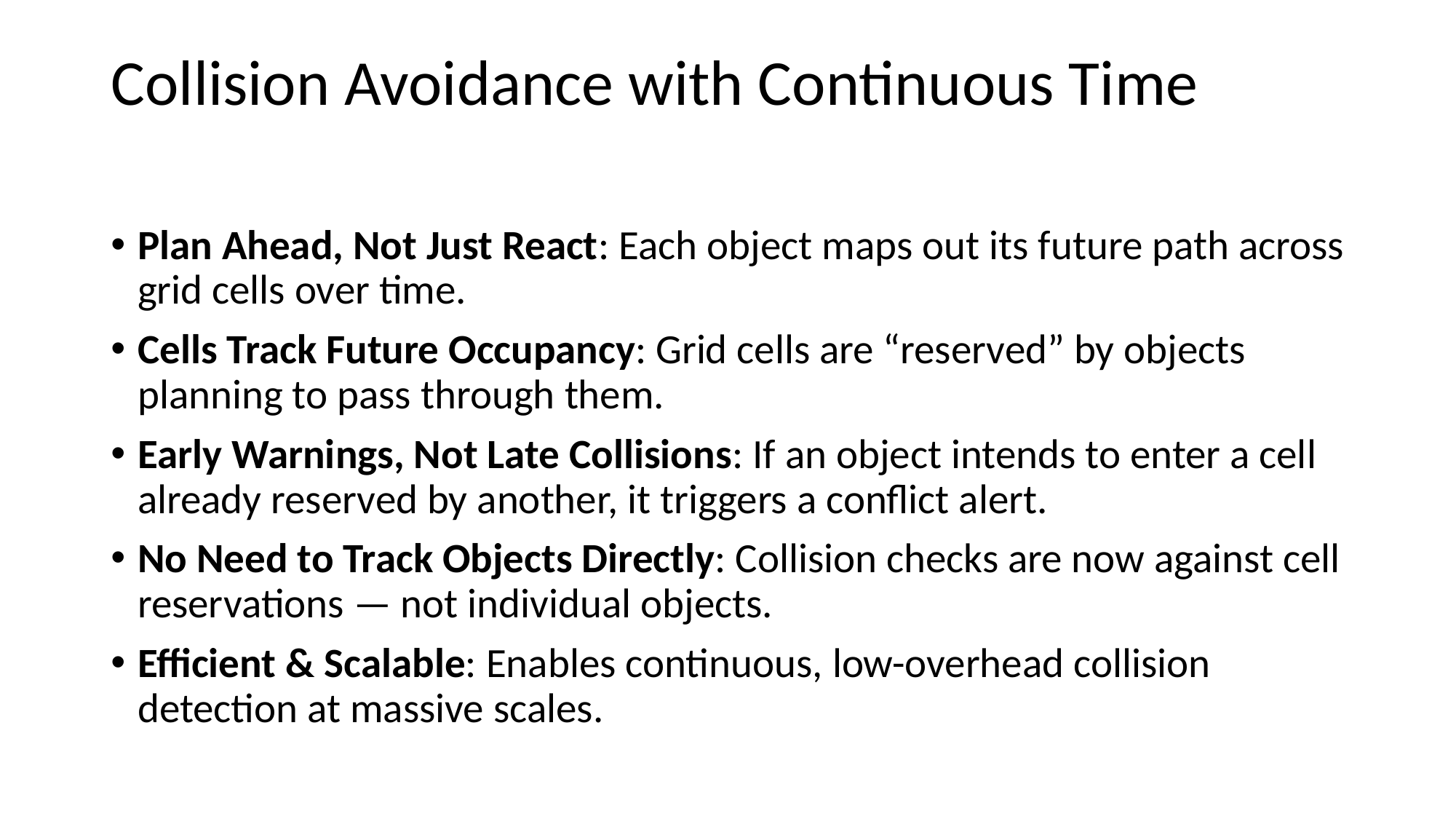

# Collision Avoidance with Continuous Time
Plan Ahead, Not Just React: Each object maps out its future path across grid cells over time.
Cells Track Future Occupancy: Grid cells are “reserved” by objects planning to pass through them.
Early Warnings, Not Late Collisions: If an object intends to enter a cell already reserved by another, it triggers a conflict alert.
No Need to Track Objects Directly: Collision checks are now against cell reservations — not individual objects.
Efficient & Scalable: Enables continuous, low-overhead collision detection at massive scales.